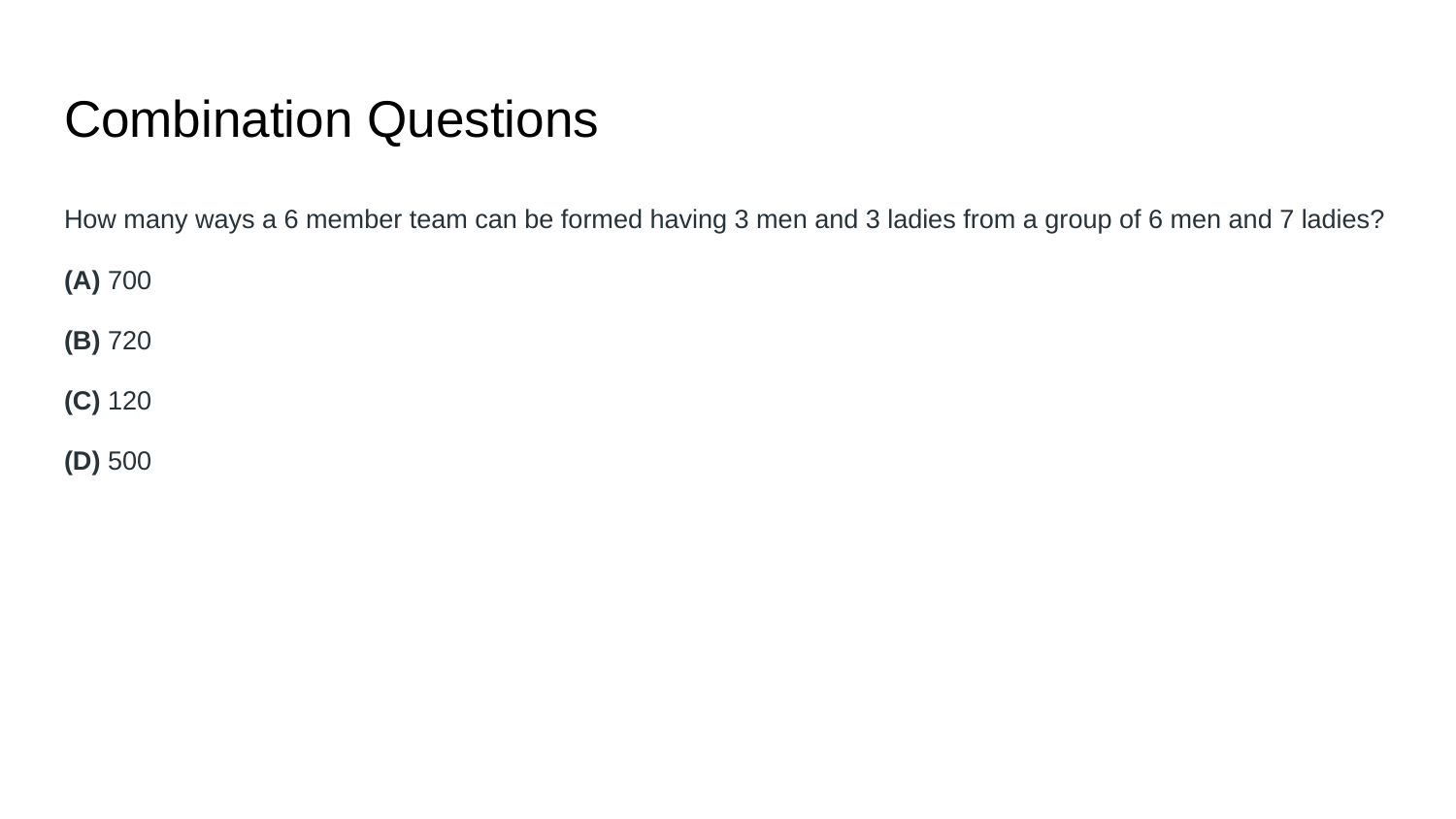

# Combination Questions
How many ways a 6 member team can be formed having 3 men and 3 ladies from a group of 6 men and 7 ladies?
(A) 700
(B) 720
(C) 120
(D) 500